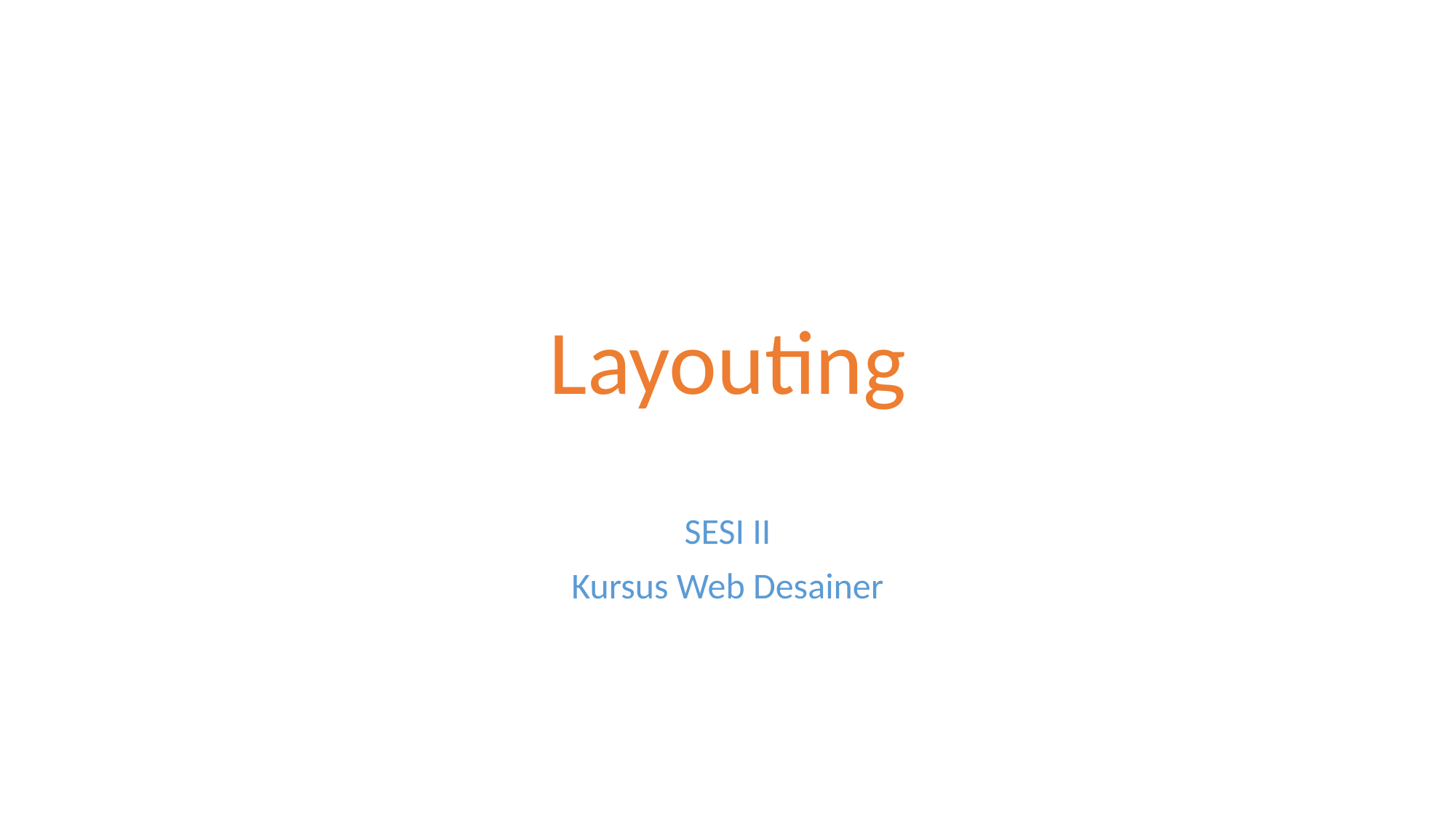

# Layouting
SESI II
Kursus Web Desainer